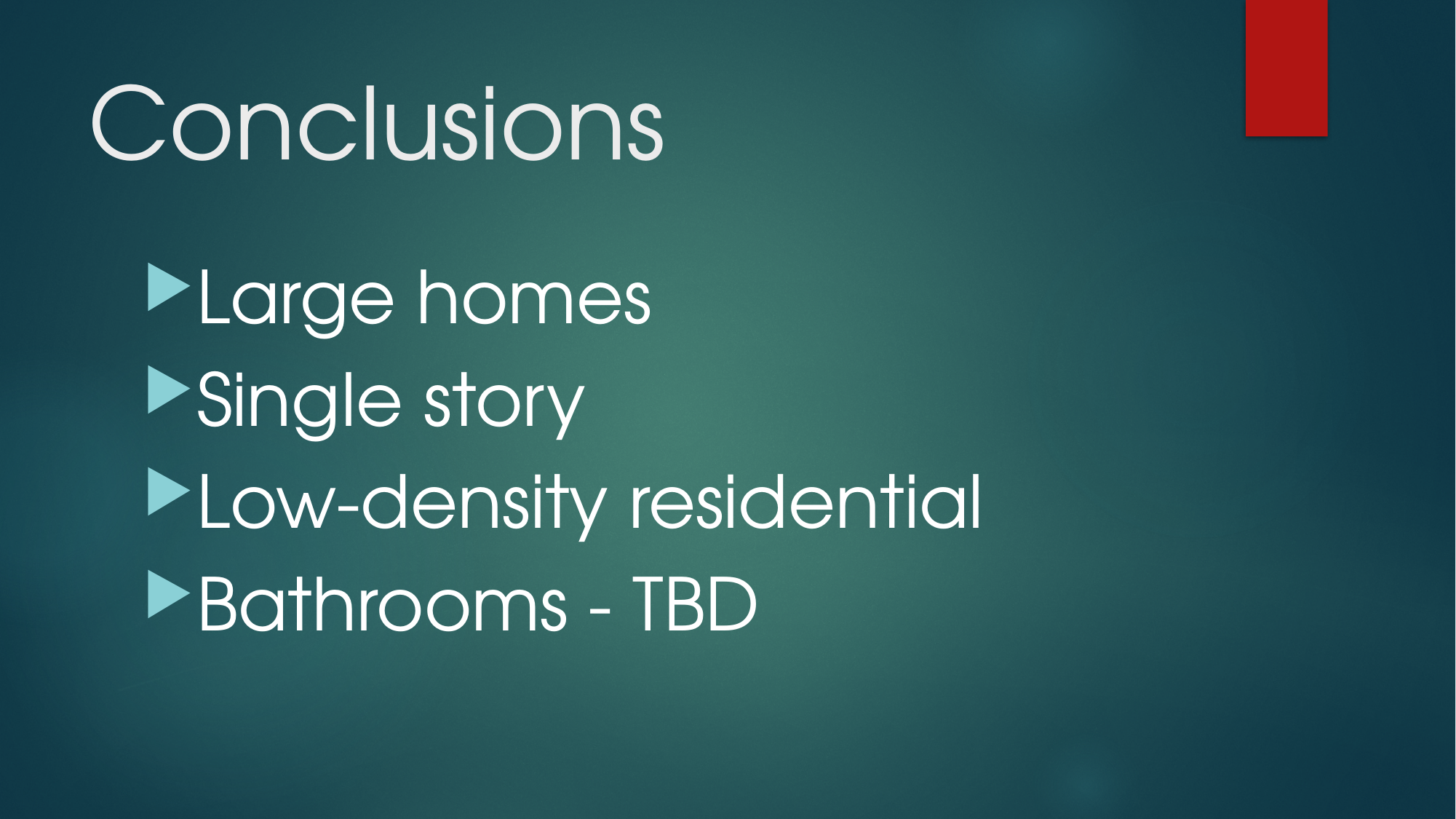

# Conclusions
Large homes
Single story
Low-density residential
Bathrooms - TBD